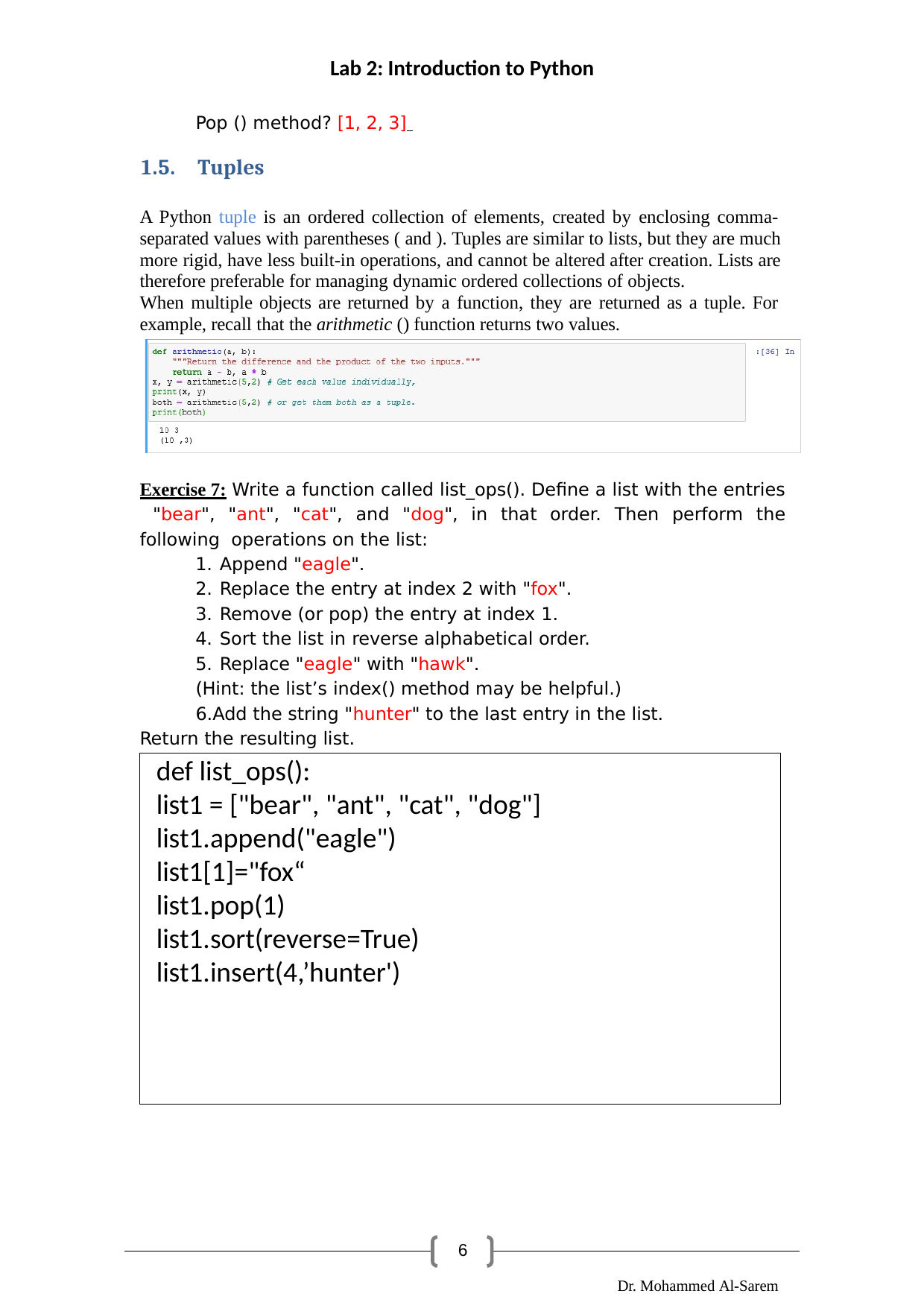

Lab 2: Introduction to Python

Pop () method? [1, 2, 3]

1.5.	Tuples

A Python tuple is an ordered collection of elements, created by enclosing comma-  separated values with parentheses ( and ). Tuples are similar to lists, but they are much  more rigid, have less built-in operations, and cannot be altered after creation. Lists are  therefore preferable for managing dynamic ordered collections of objects.
When multiple objects are returned by a function, they are returned as a tuple. For  example, recall that the arithmetic () function returns two values.

Exercise 7: Write a function called list_ops(). Define a list with the entries  "bear", "ant", "cat", and "dog", in that order. Then perform the following  operations on the list:
Append "eagle".
Replace the entry at index 2 with "fox".
Remove (or pop) the entry at index 1.
Sort the list in reverse alphabetical order.
Replace "eagle" with "hawk".
(Hint: the list’s index() method may be helpful.)
Add the string "hunter" to the last entry in the list.  Return the resulting list.
def list_ops():
list1 = ["bear", "ant", "cat", "dog"]
list1.append("eagle")
list1[1]="fox“
list1.pop(1)
list1.sort(reverse=True)
list1.insert(4,’hunter')

6
Dr. Mohammed Al-Sarem